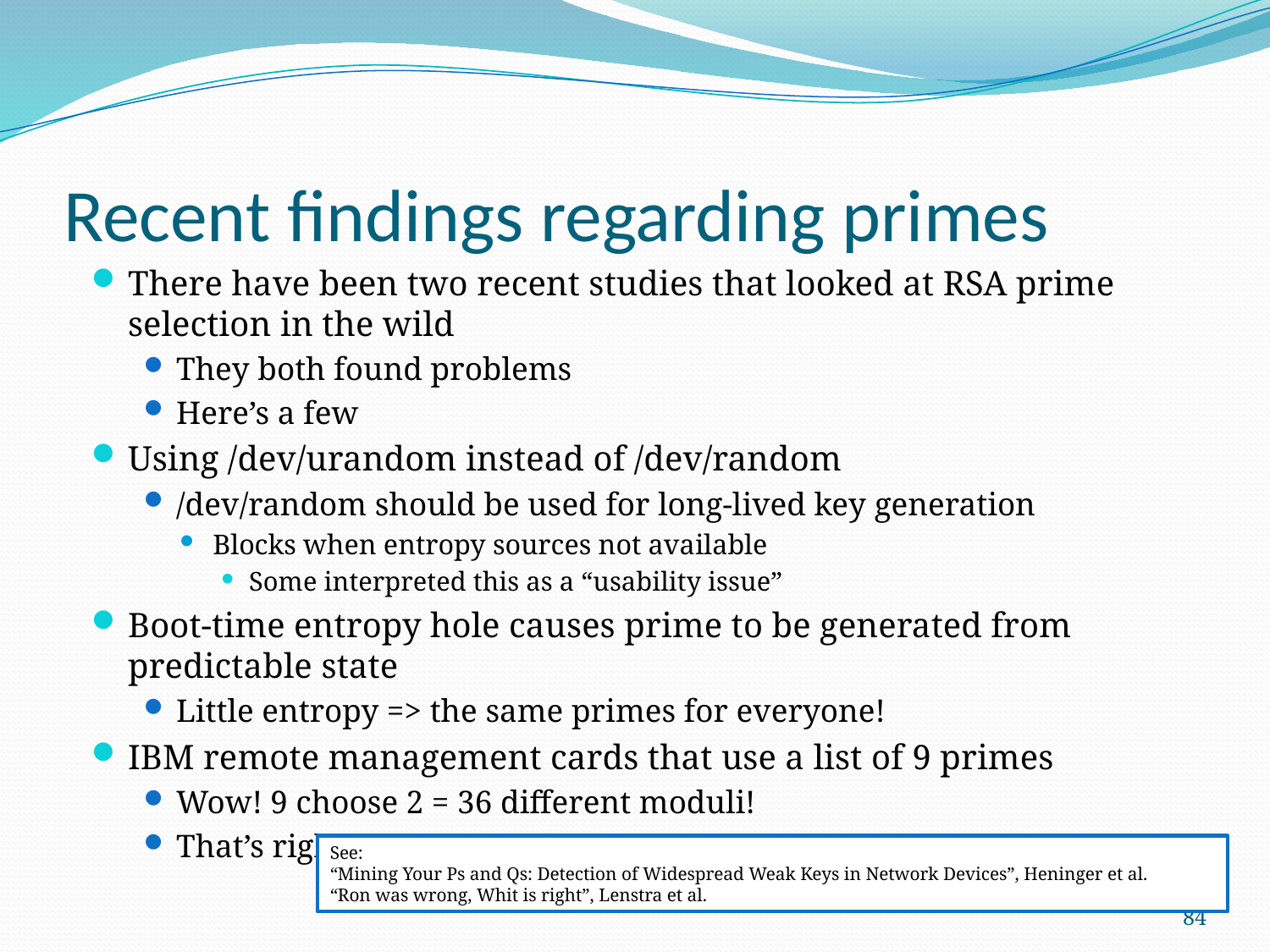

# Recent findings regarding primes
There have been two recent studies that looked at RSA prime selection in the wild
They both found problems
Here’s a few
Using /dev/urandom instead of /dev/random
/dev/random should be used for long-lived key generation
Blocks when entropy sources not available
Some interpreted this as a “usability issue”
Boot-time entropy hole causes prime to be generated from predictable state
Little entropy => the same primes for everyone!
IBM remote management cards that use a list of 9 primes
Wow! 9 choose 2 = 36 different moduli!
That’s right! You too can break RSA in at most 8 division operations

See:
“Mining Your Ps and Qs: Detection of Widespread Weak Keys in Network Devices”, Heninger et al.
“Ron was wrong, Whit is right”, Lenstra et al.
84